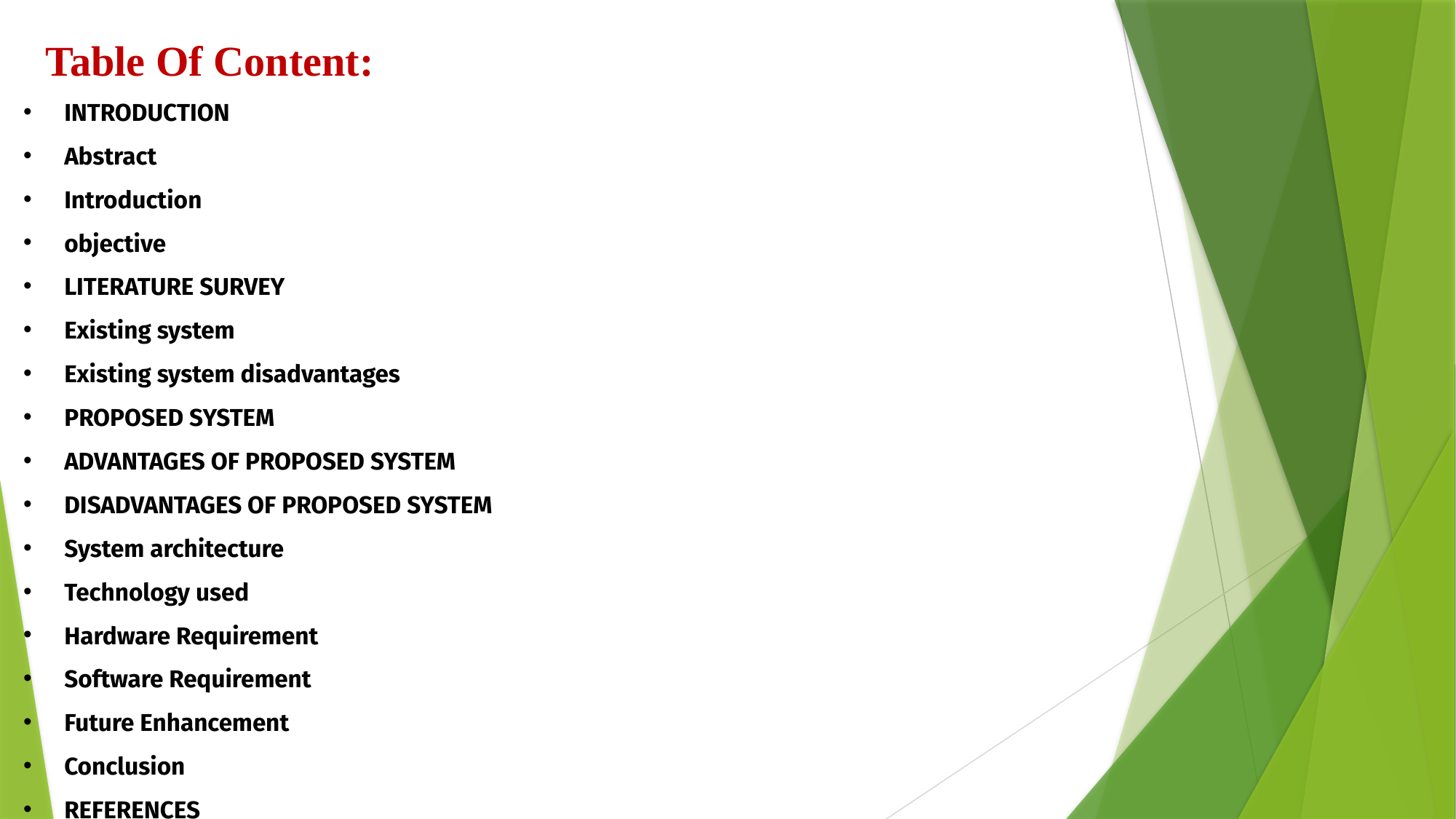

Table Of Content:
INTRODUCTION
Abstract
Introduction
objective
LITERATURE SURVEY
Existing system
Existing system disadvantages
PROPOSED SYSTEM
ADVANTAGES OF PROPOSED SYSTEM
DISADVANTAGES OF PROPOSED SYSTEM
System architecture
Technology used
Hardware Requirement
Software Requirement
Future Enhancement
Conclusion
REFERENCES